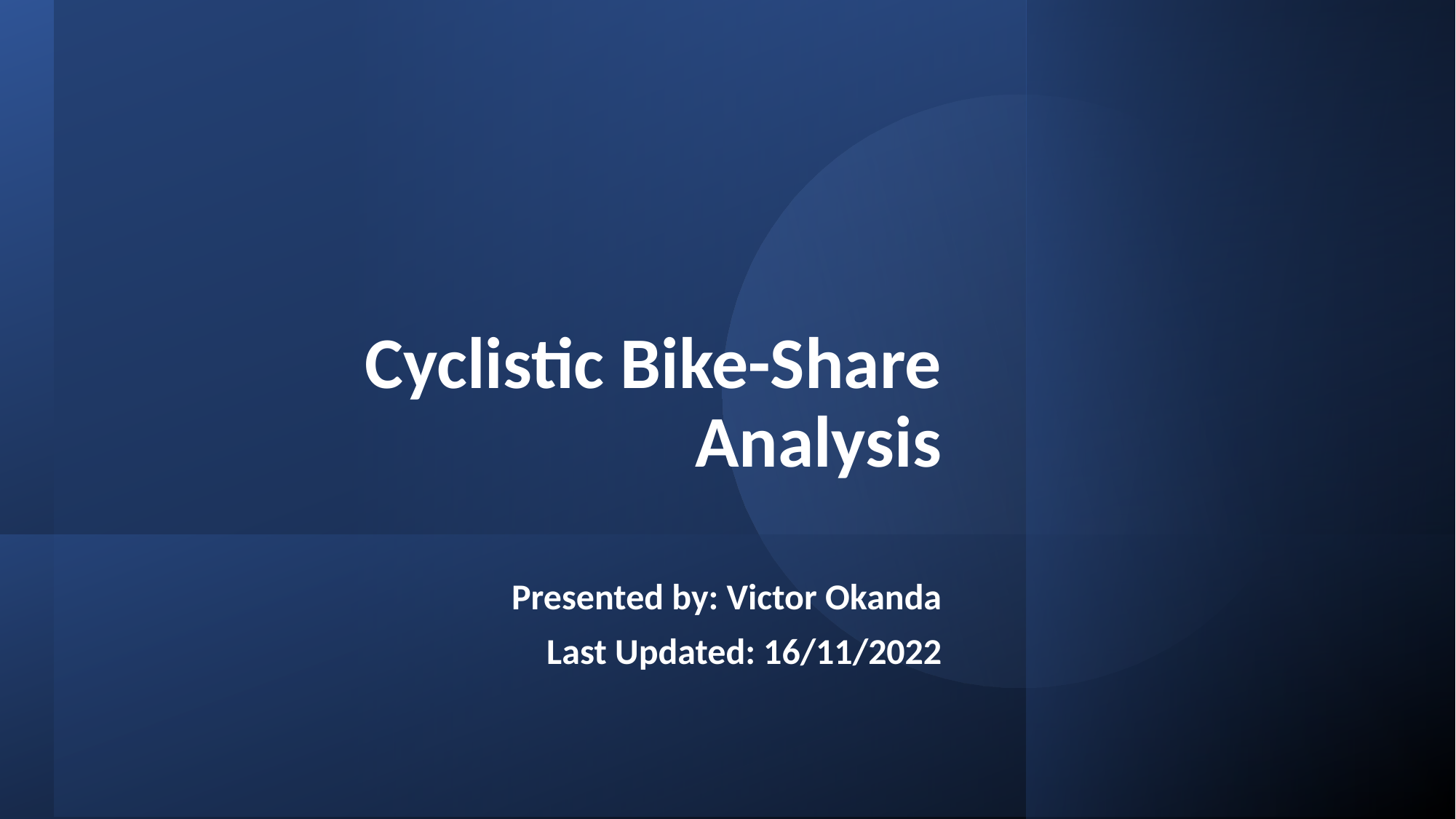

# Cyclistic Bike-Share Analysis

Presented by: Victor Okanda
Last Updated: 16/11/2022